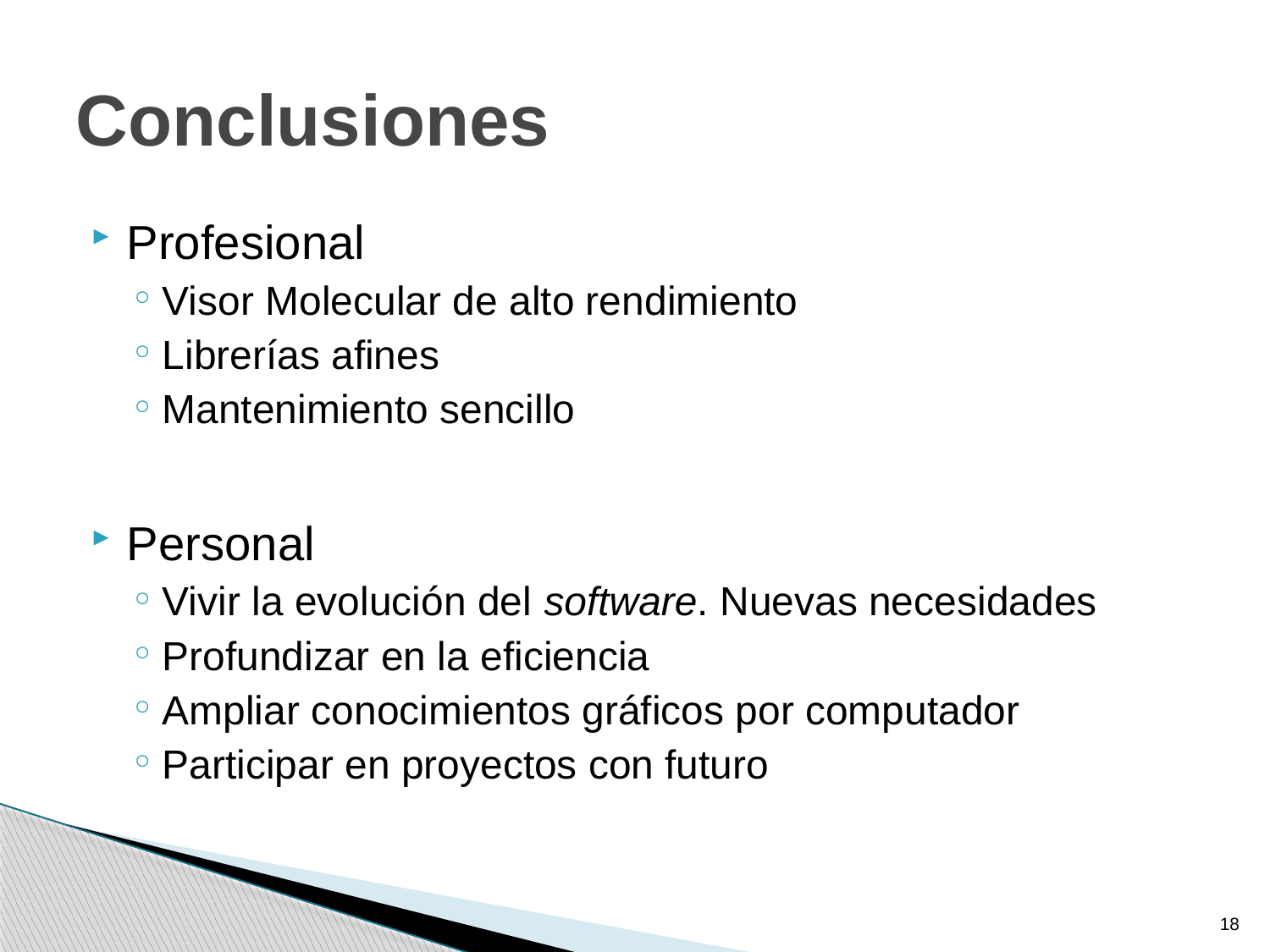

# Conclusiones
Profesional
Visor Molecular de alto rendimiento
Librerías afines
Mantenimiento sencillo

Personal
Vivir la evolución del software. Nuevas necesidades
Profundizar en la eficiencia
Ampliar conocimientos gráficos por computador
Participar en proyectos con futuro

18